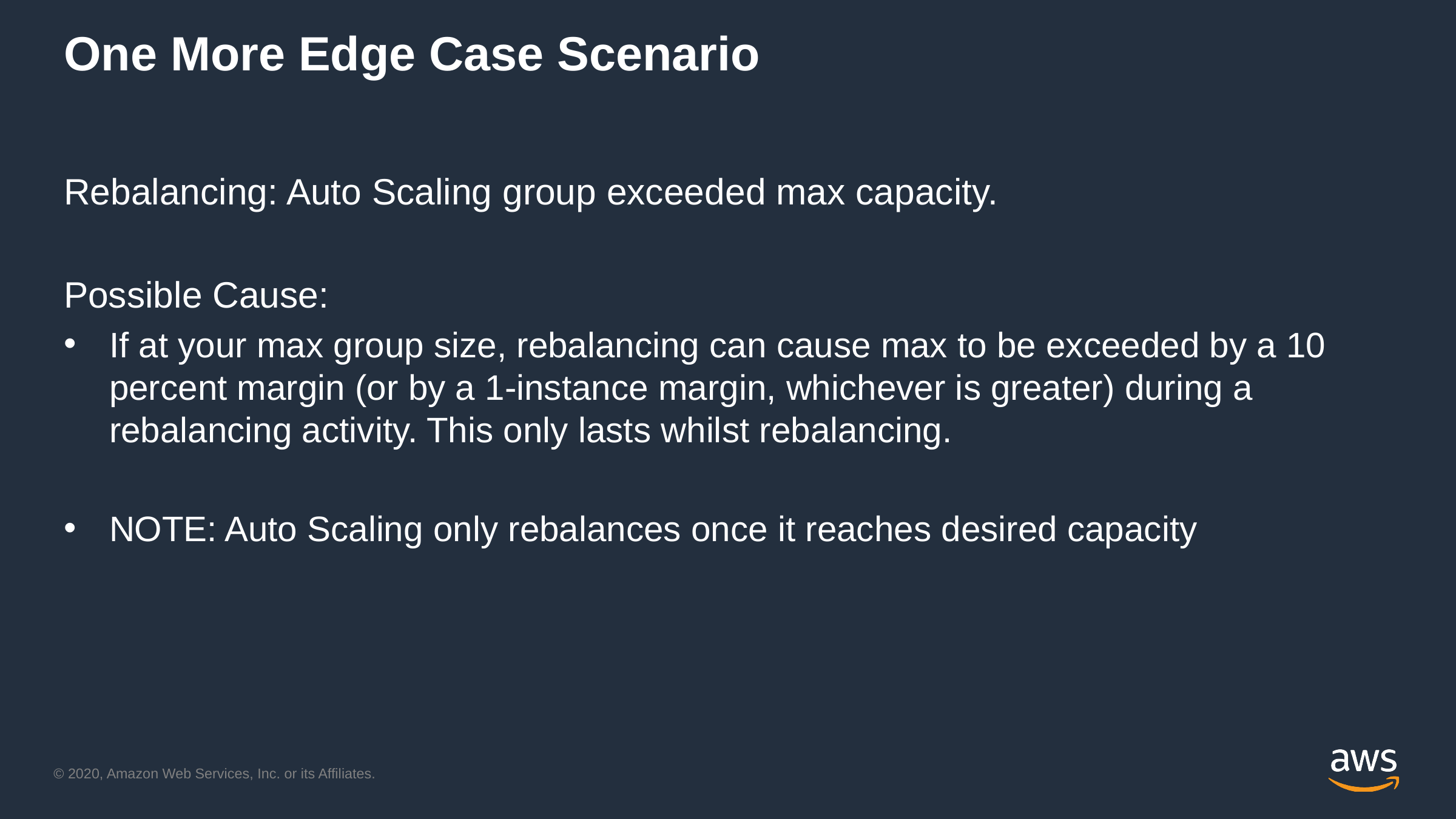

# One More Edge Case Scenario
Rebalancing: Auto Scaling group exceeded max capacity.

Possible Cause:
If at your max group size, rebalancing can cause max to be exceeded by a 10 percent margin (or by a 1-instance margin, whichever is greater) during a rebalancing activity. This only lasts whilst rebalancing.

NOTE: Auto Scaling only rebalances once it reaches desired capacity